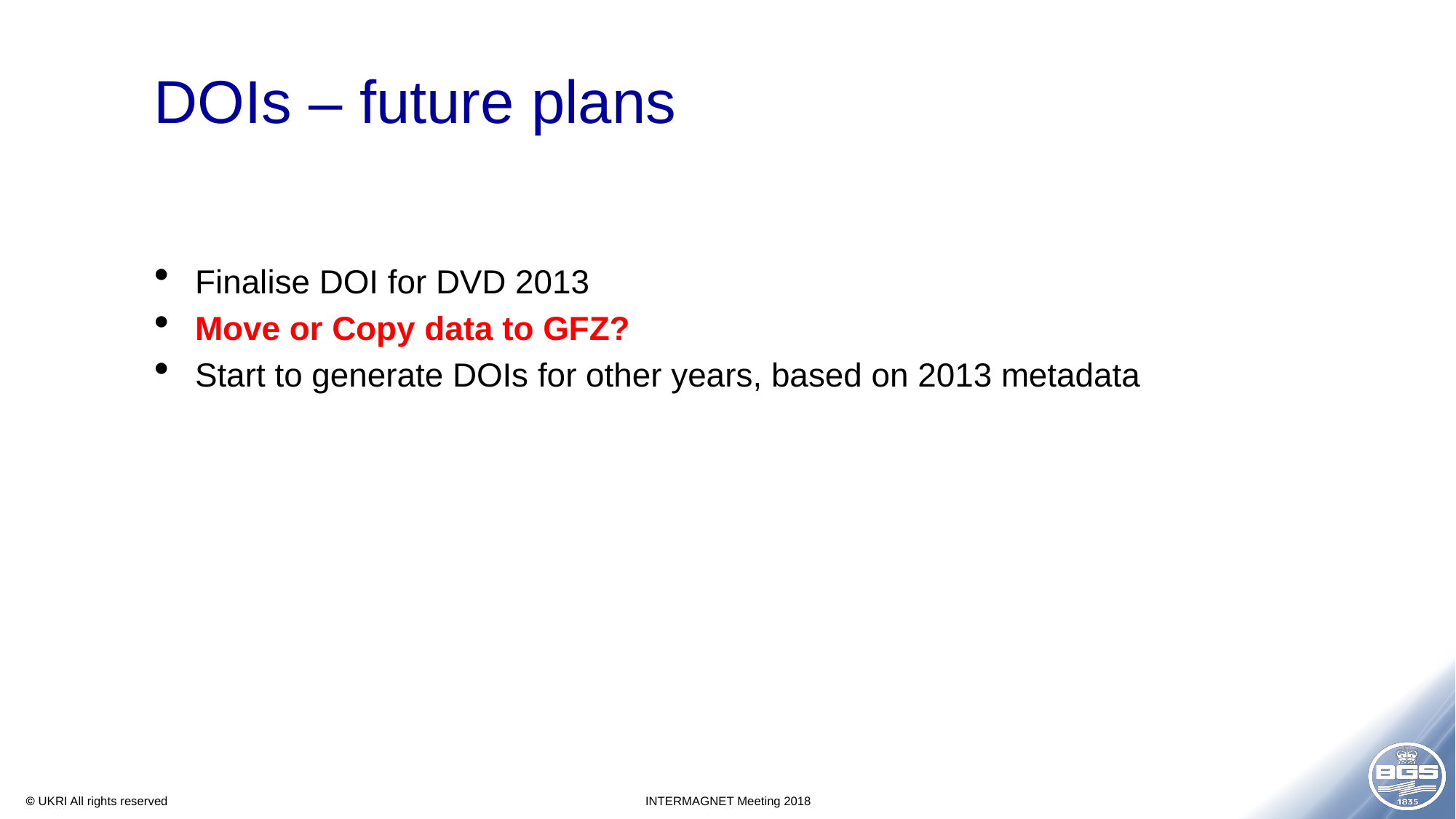

# DOIs – future plans
Finalise DOI for DVD 2013
Move or Copy data to GFZ?
Start to generate DOIs for other years, based on 2013 metadata